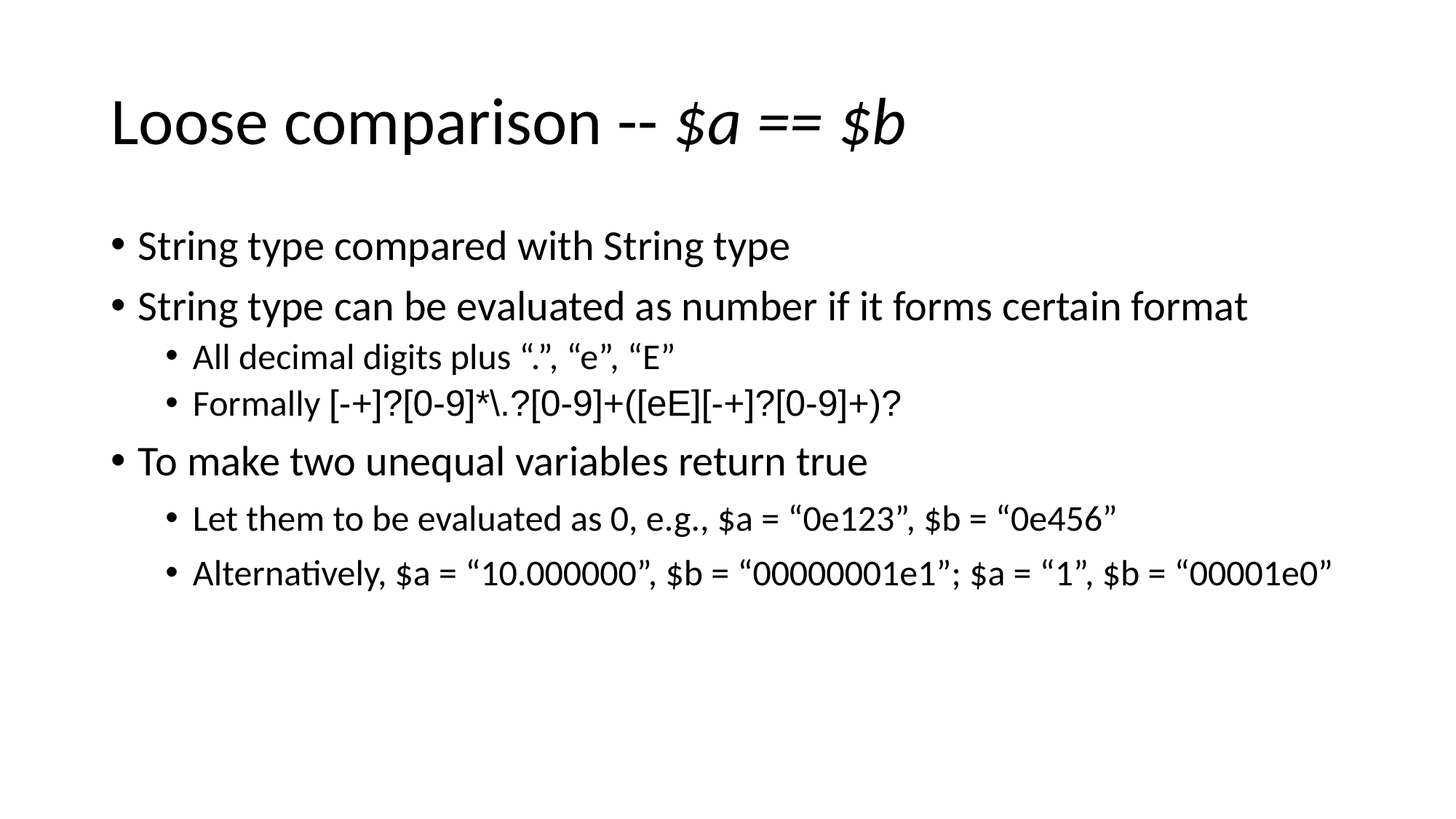

# Loose comparison -- $a == $b
String type compared with String type
String type can be evaluated as number if it forms certain format
All decimal digits plus “.”, “e”, “E”
Formally [-+]?[0-9]*\.?[0-9]+([eE][-+]?[0-9]+)?
To make two unequal variables return true
Let them to be evaluated as 0, e.g., $a = “0e123”, $b = “0e456”
Alternatively, $a = “10.000000”, $b = “00000001e1”; $a = “1”, $b = “00001e0”